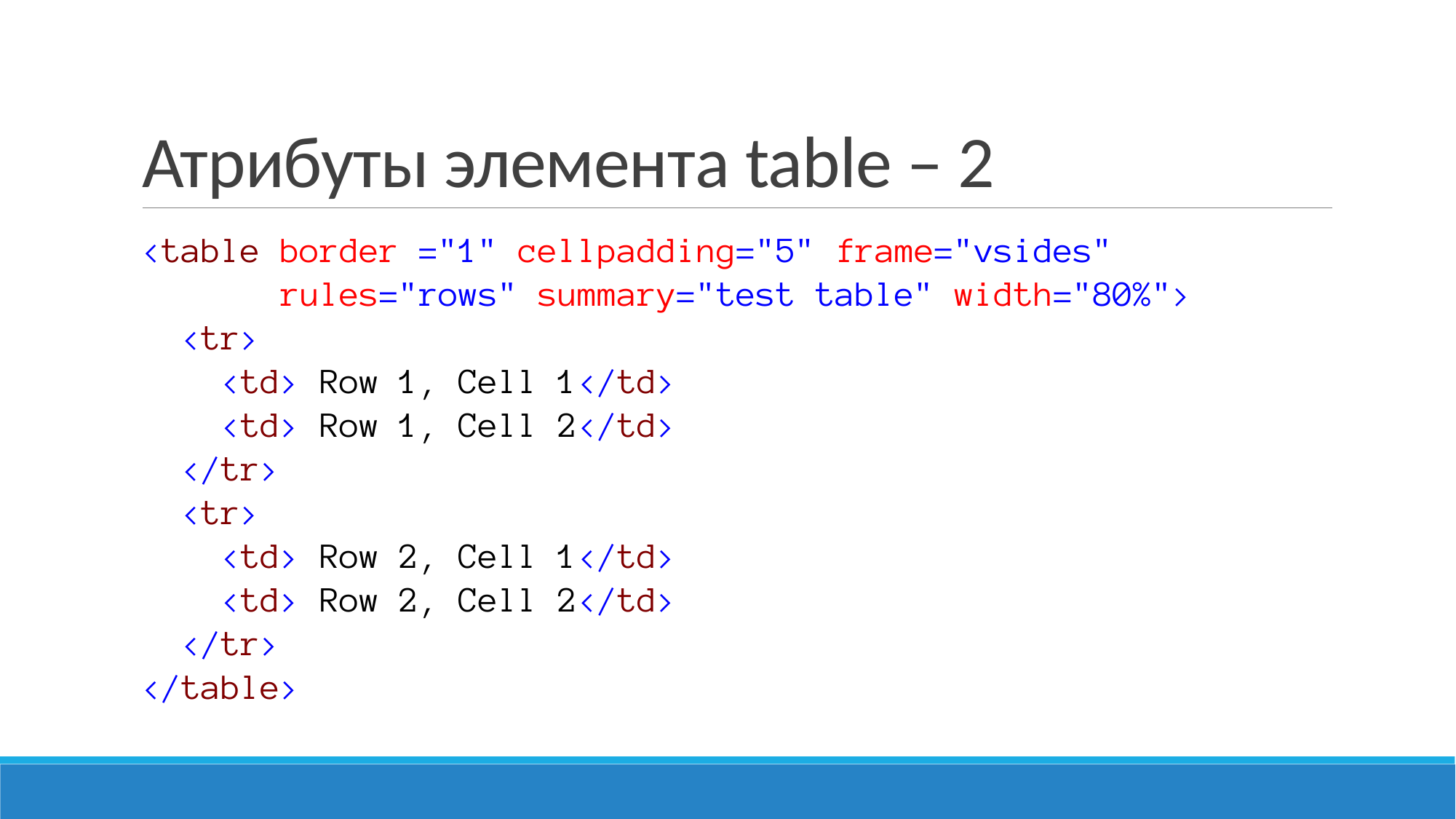

# Атрибуты элемента table – 2
<table border ="1" cellpadding="5" frame="vsides"
       rules="rows" summary="test table" width="80%">
  <tr>
    <td> Row 1, Cell 1</td>
    <td> Row 1, Cell 2</td>
  </tr>
  <tr>
    <td> Row 2, Cell 1</td>
    <td> Row 2, Cell 2</td>
  </tr>
</table>